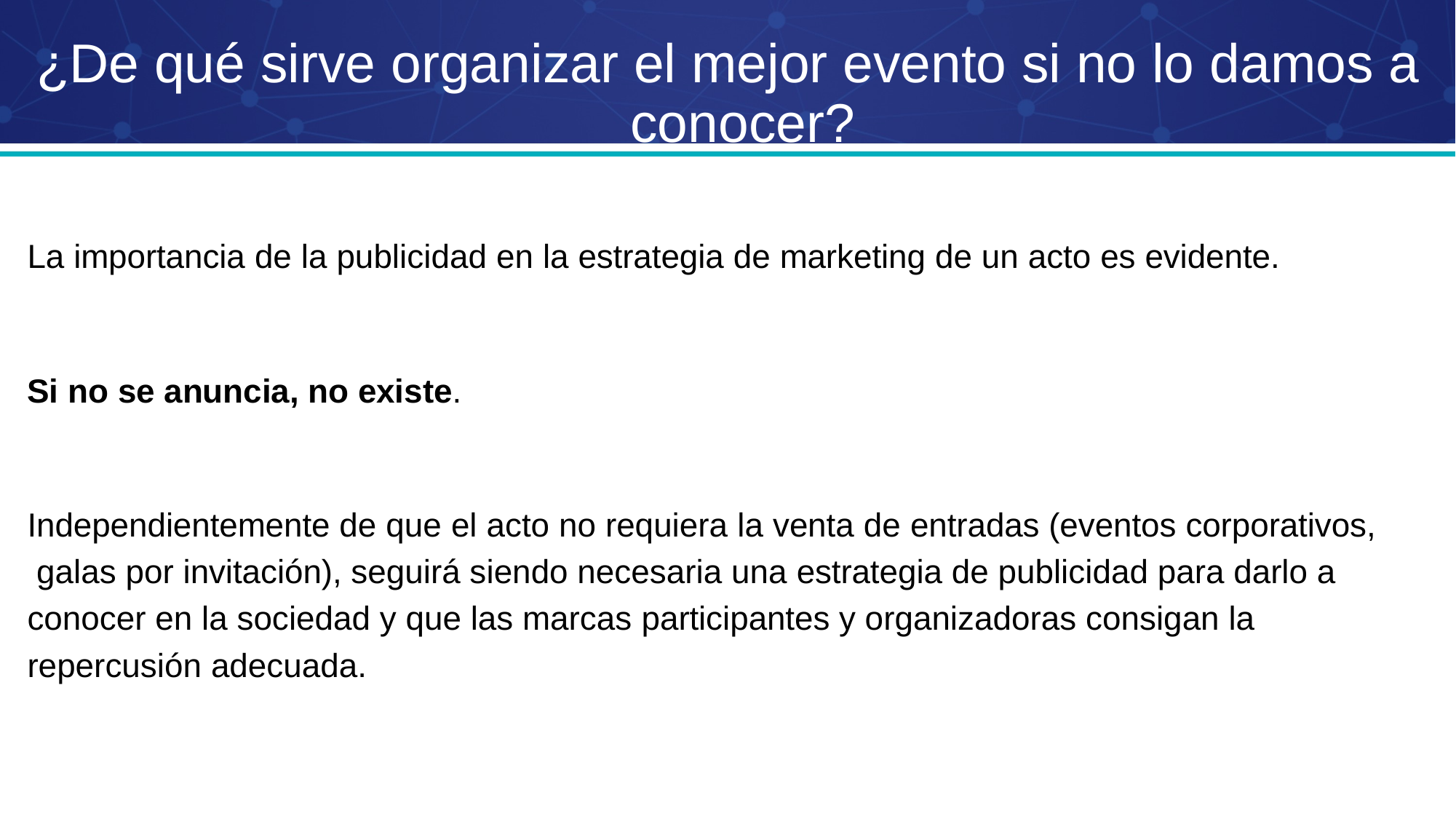

# ¿De qué sirve organizar el mejor evento si no lo damos a  conocer?
La importancia de la publicidad en la estrategia de marketing de un acto es evidente.

Si no se anuncia, no existe.

Independientemente de que el acto no requiera la venta de entradas (eventos corporativos,  galas por invitación), seguirá siendo necesaria una estrategia de publicidad para darlo a  conocer en la sociedad y que las marcas participantes y organizadoras consigan la  repercusión adecuada.